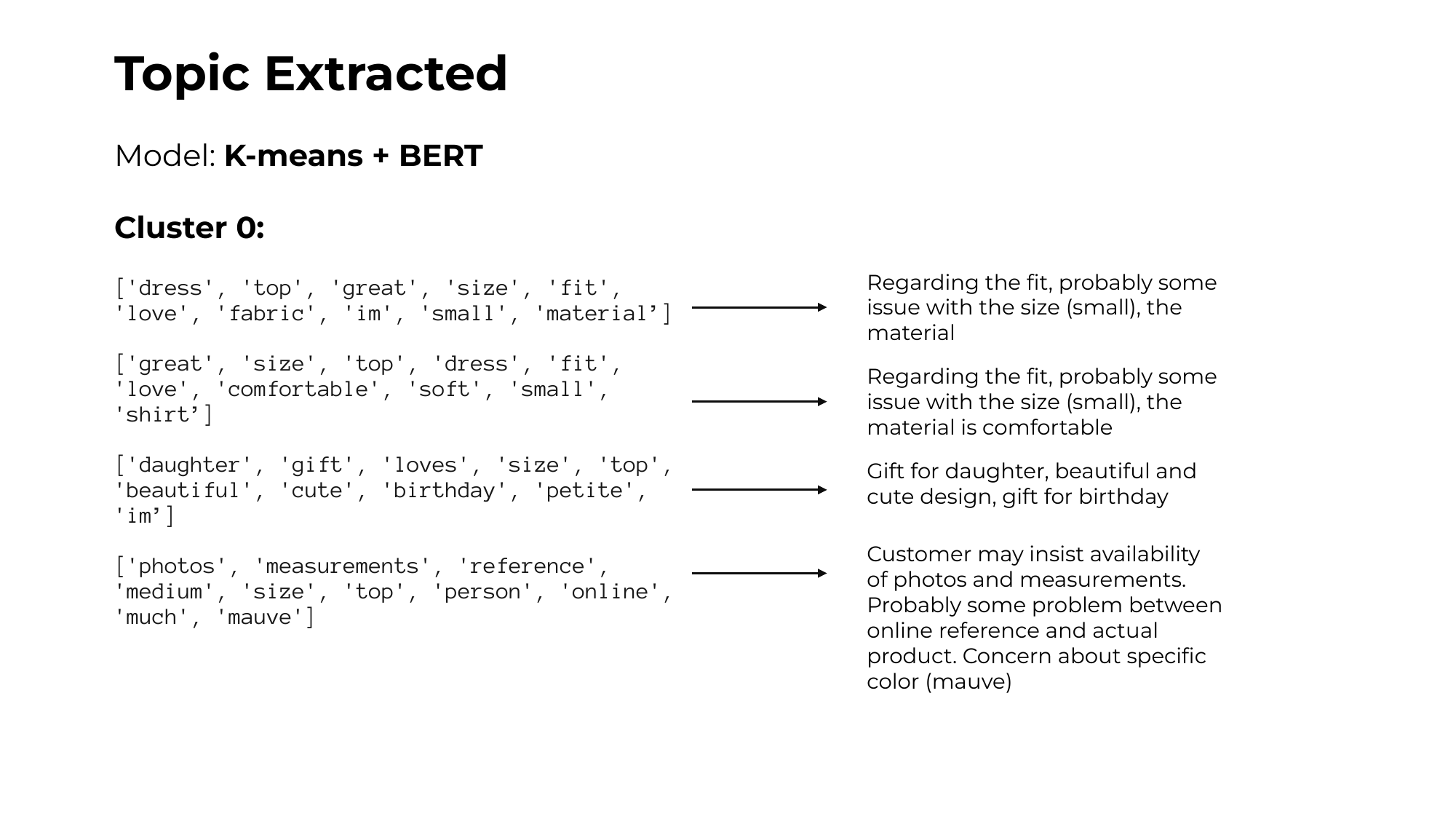

# Topic Extracted
Model: K-means + BERT
Cluster 0:
['dress', 'top', 'great', 'size', 'fit', 'love', 'fabric', 'im', 'small', 'material’]

['great', 'size', 'top', 'dress', 'fit', 'love', 'comfortable', 'soft', 'small', 'shirt’]

['daughter', 'gift', 'loves', 'size', 'top', 'beautiful', 'cute', 'birthday', 'petite', 'im’]

['photos', 'measurements', 'reference', 'medium', 'size', 'top', 'person', 'online', 'much', 'mauve']
Regarding the fit, probably some issue with the size (small), the material
Regarding the fit, probably some issue with the size (small), the material is comfortable
Gift for daughter, beautiful and cute design, gift for birthday
Customer may insist availability of photos and measurements. Probably some problem between online reference and actual product. Concern about specific color (mauve)